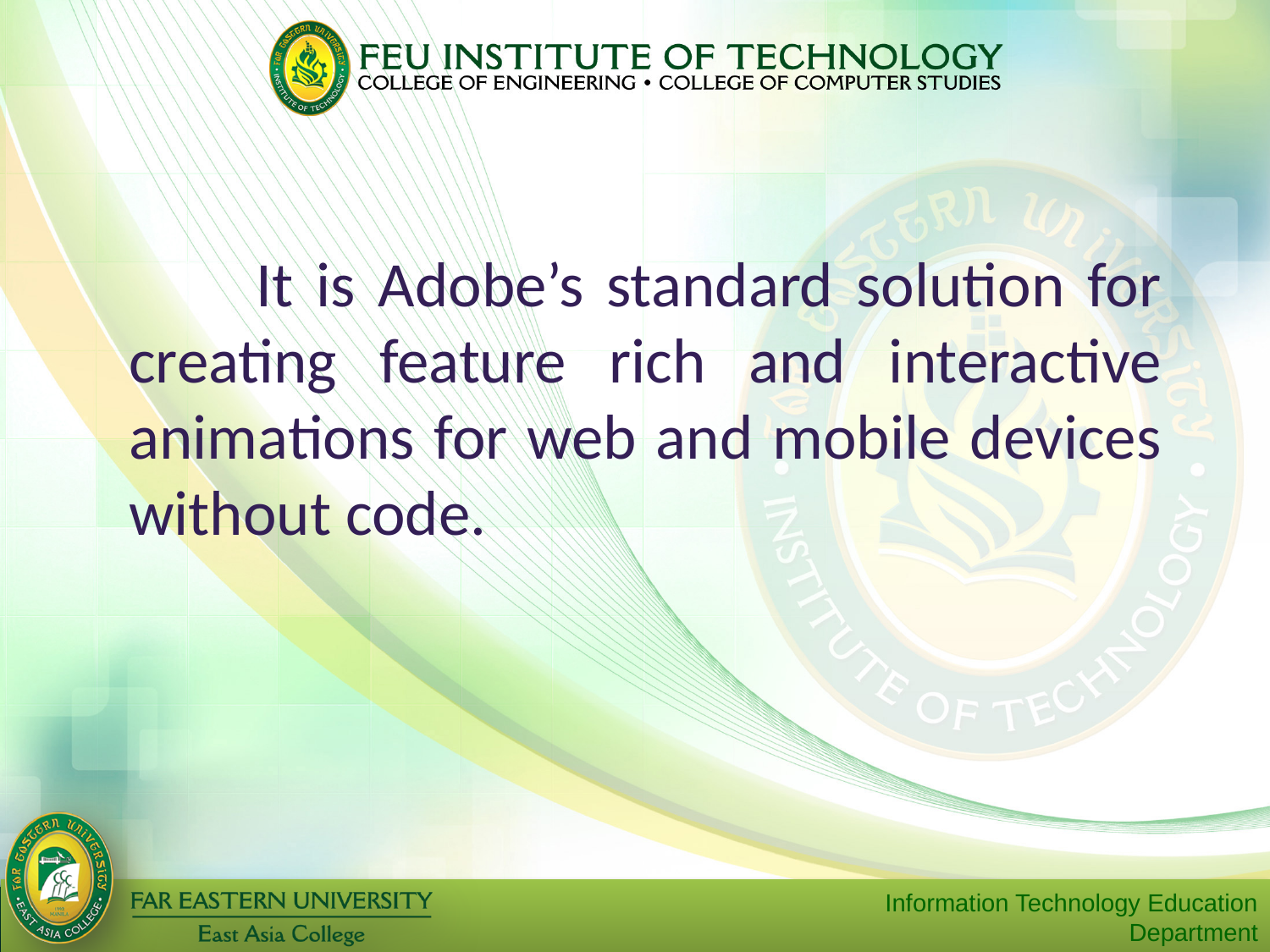

It is Adobe’s standard solution for creating feature rich and interactive animations for web and mobile devices without code.